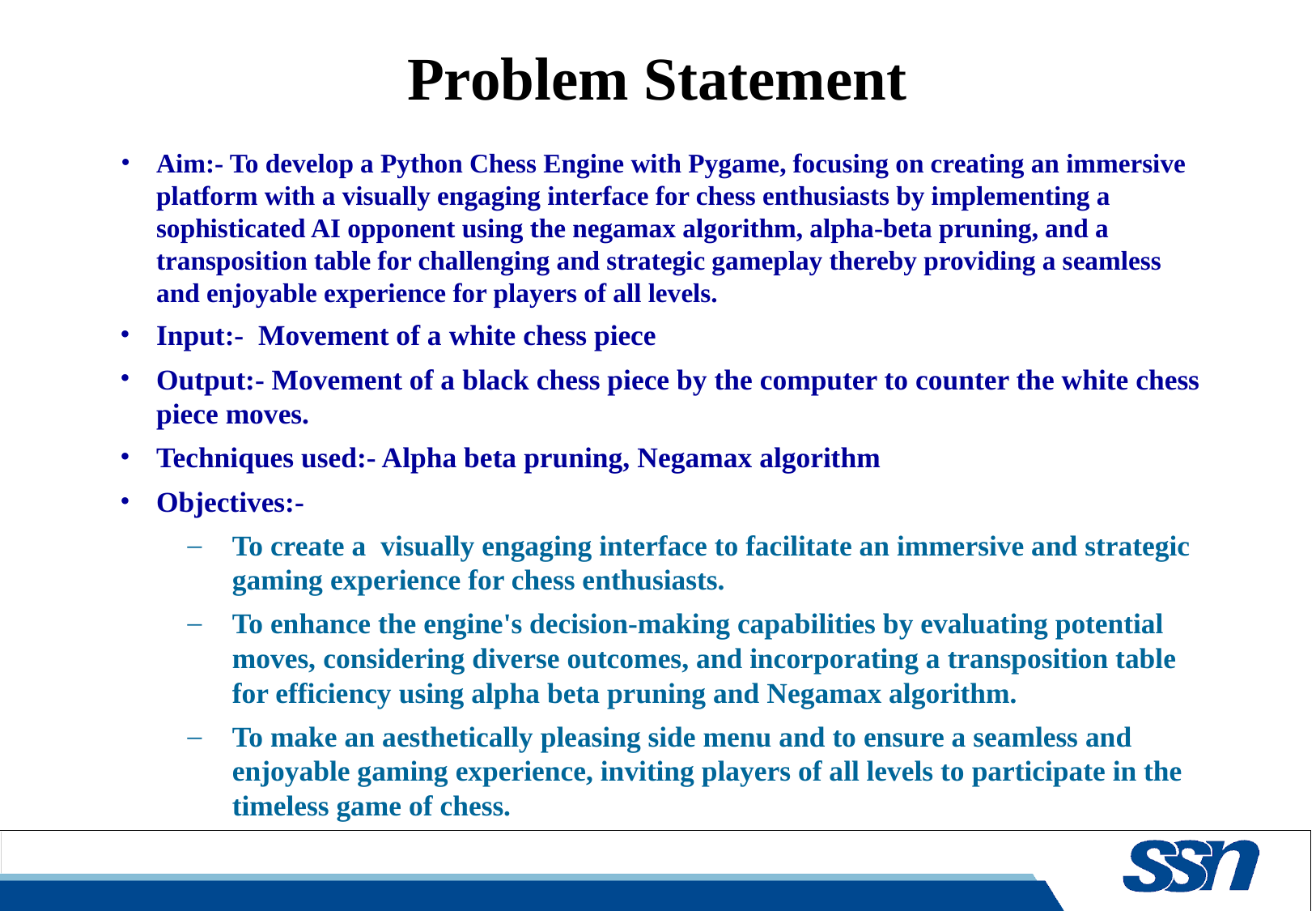

# Problem Statement
Aim:- To develop a Python Chess Engine with Pygame, focusing on creating an immersive platform with a visually engaging interface for chess enthusiasts by implementing a sophisticated AI opponent using the negamax algorithm, alpha-beta pruning, and a transposition table for challenging and strategic gameplay thereby providing a seamless and enjoyable experience for players of all levels.
Input:-  Movement of a white chess piece
Output:- Movement of a black chess piece by the computer to counter the white chess piece moves.
Techniques used:- Alpha beta pruning, Negamax algorithm
Objectives:-
To create a  visually engaging interface to facilitate an immersive and strategic gaming experience for chess enthusiasts.
To enhance the engine's decision-making capabilities by evaluating potential moves, considering diverse outcomes, and incorporating a transposition table for efficiency using alpha beta pruning and Negamax algorithm.
To make an aesthetically pleasing side menu and to ensure a seamless and enjoyable gaming experience, inviting players of all levels to participate in the timeless game of chess.